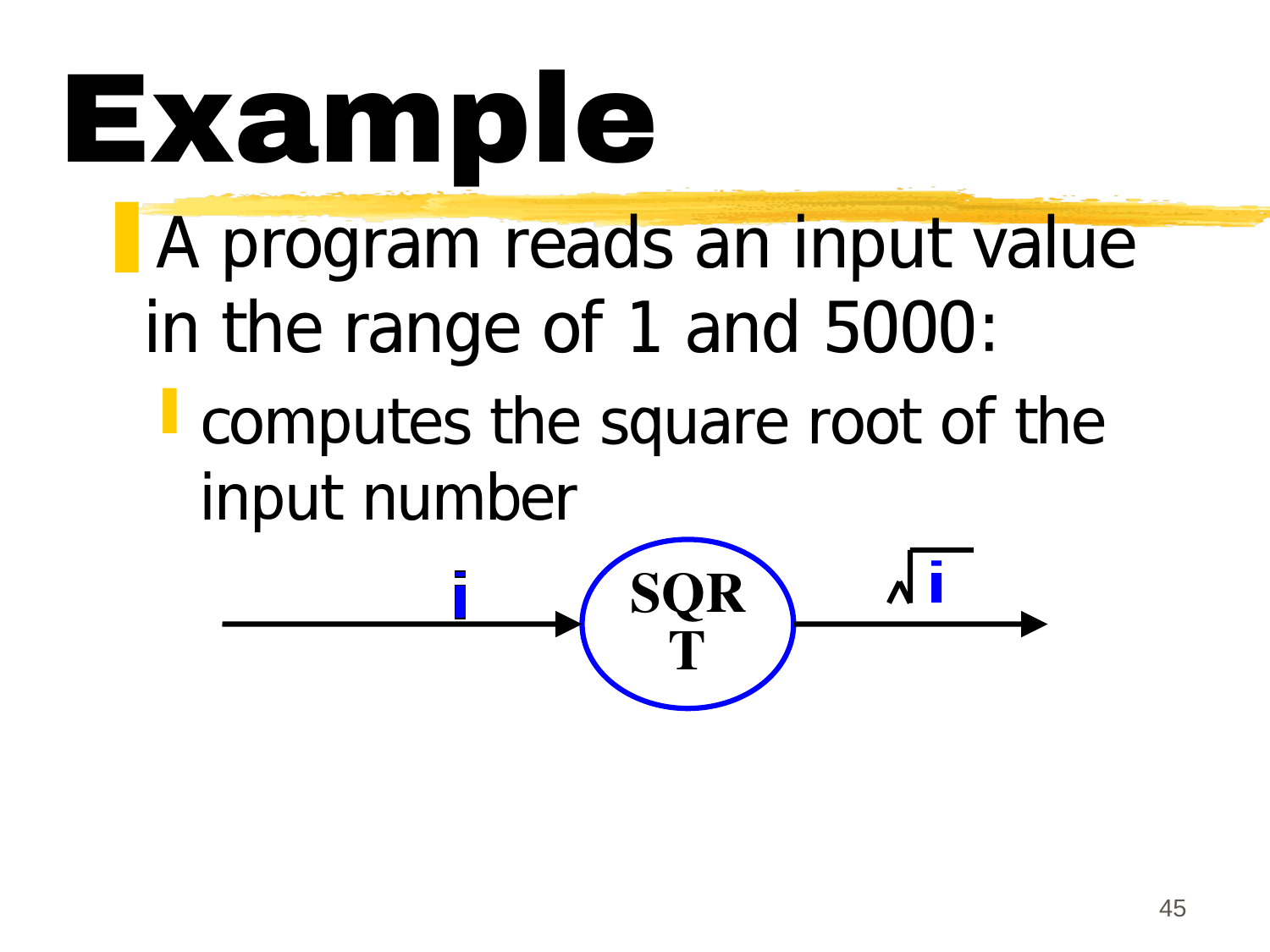

# Example
A program reads an input value in the range of 1 and 5000:
computes the square root of the input number
SQRT

45